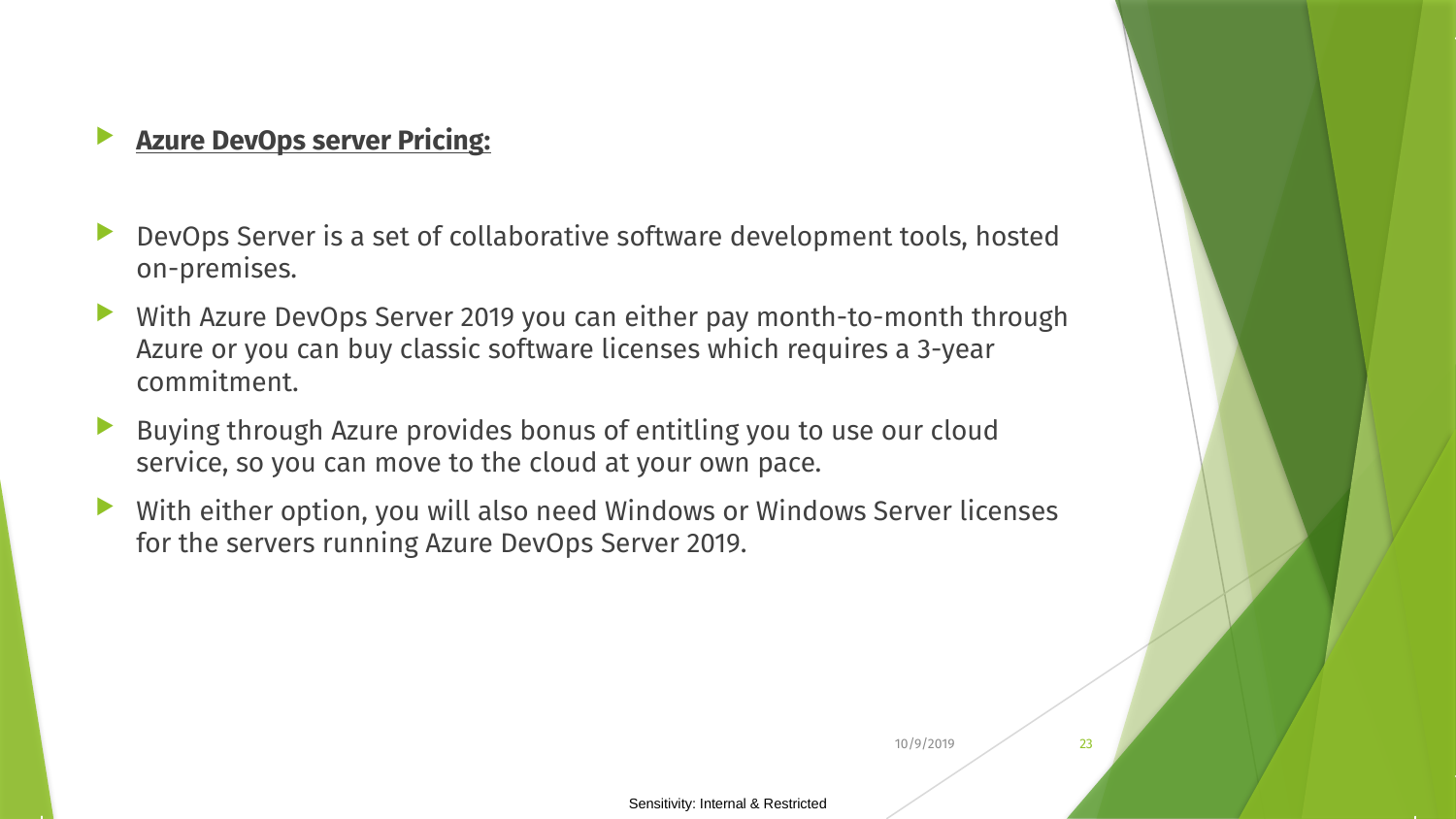

Azure DevOps server Pricing:

DevOps Server is a set of collaborative software development tools, hosted on-premises.
With Azure DevOps Server 2019 you can either pay month-to-month through Azure or you can buy classic software licenses which requires a 3-year commitment.
Buying through Azure provides bonus of entitling you to use our cloud service, so you can move to the cloud at your own pace.
With either option, you will also need Windows or Windows Server licenses for the servers running Azure DevOps Server 2019.

10/9/2019
23